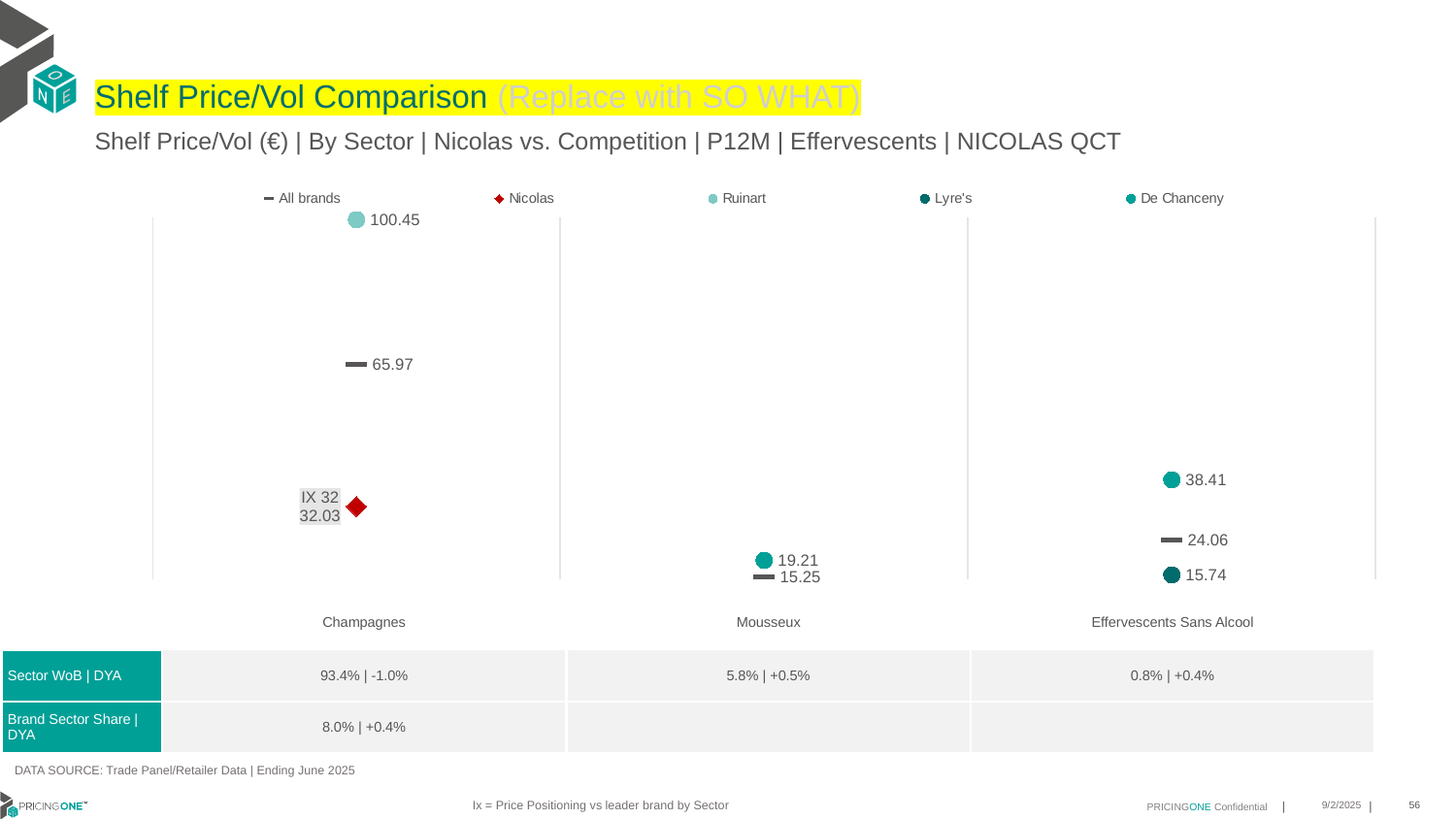

# Shelf Price/Vol Comparison (Replace with SO WHAT)
Shelf Price/Vol (€) | By Sector | Nicolas vs. Competition | P12M | Effervescents | NICOLAS QCT

### Chart

| Category | All brands | Nicolas | Ruinart | Lyre's | De Chanceny |
|---|---|---|---|---|---|
| IX 32 | 65.97 | 32.03 | 100.45 | None | None |
| None | 15.25 | None | None | None | 19.21 |
| None | 24.06 | None | None | 15.74 | 38.41 |
|  | Champagnes | Mousseux | Effervescents Sans Alcool |
| --- | --- | --- | --- |
| Sector WoB | DYA | 93.4% | -1.0% | 5.8% | +0.5% | 0.8% | +0.4% |
| Brand Sector Share | DYA | 8.0% | +0.4% |  |  |
DATA SOURCE: Trade Panel/Retailer Data | Ending June 2025
Ix = Price Positioning vs leader brand by Sector
9/2/2025
56